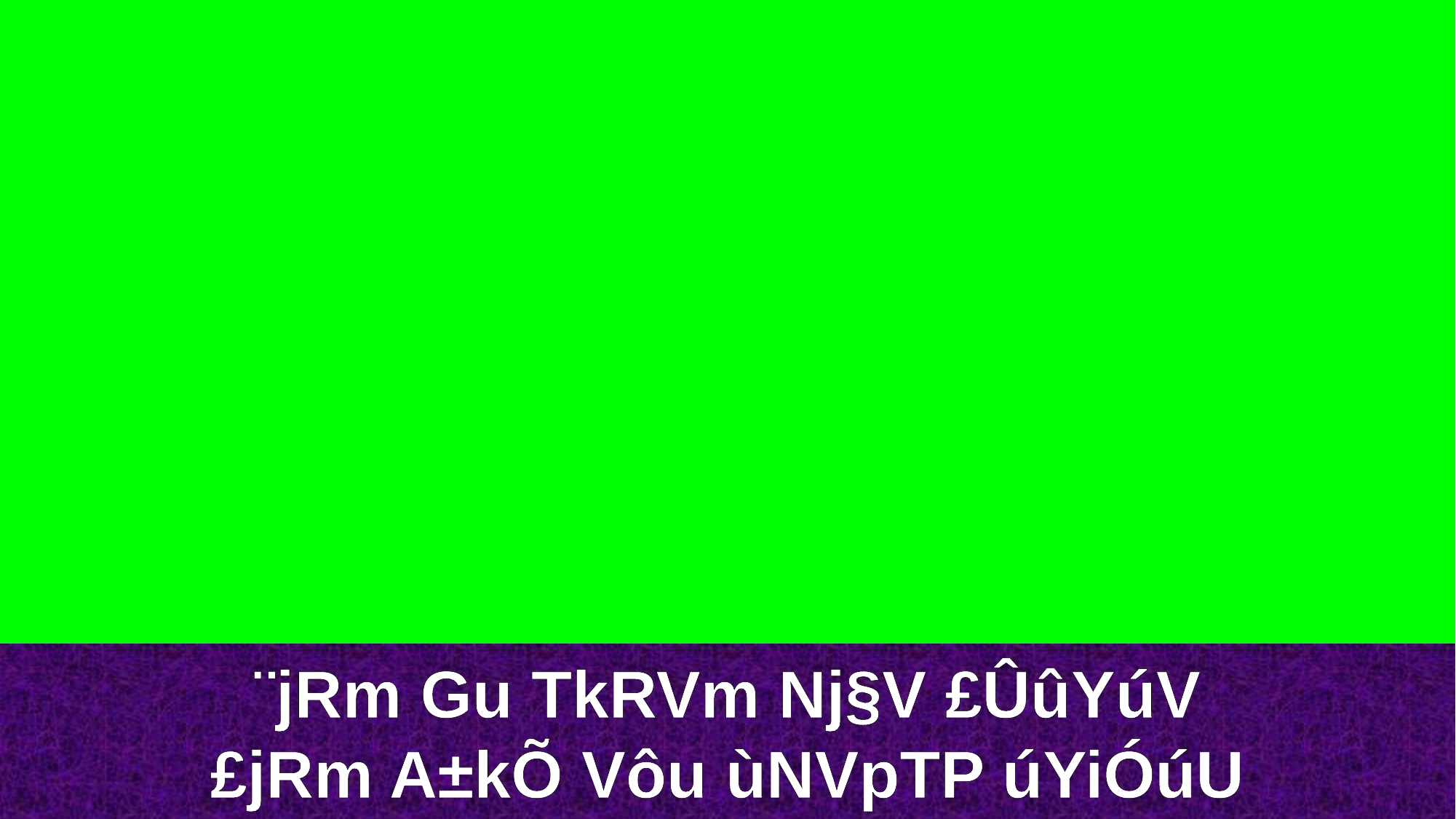

¨jRm Gu TkRVm Nj§V £ÛûYúV
£jRm A±kÕ Vôu ùNVpTP úYiÓúU